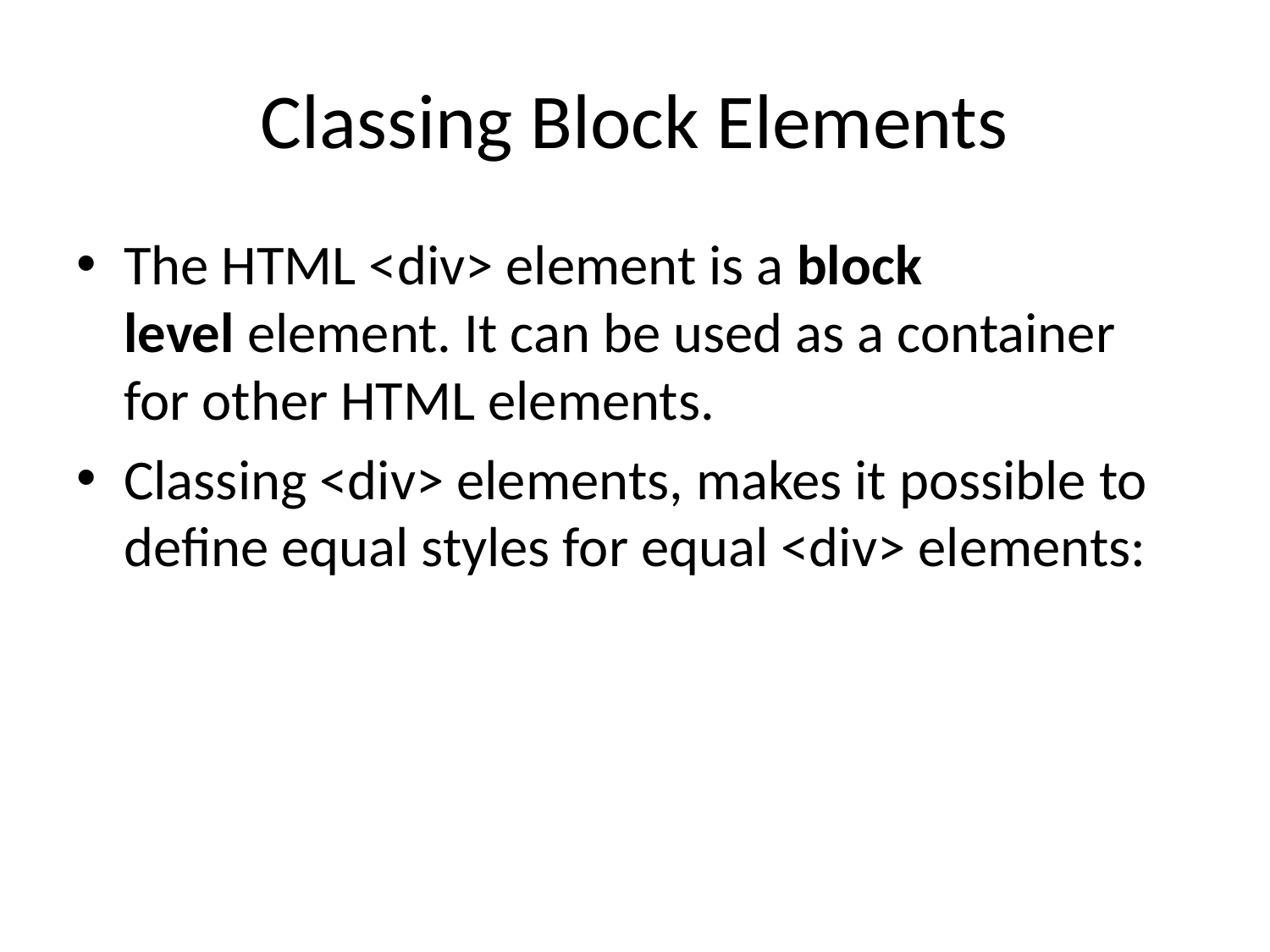

# Classing Block Elements
The HTML <div> element is a block level element. It can be used as a container for other HTML elements.
Classing <div> elements, makes it possible to define equal styles for equal <div> elements: